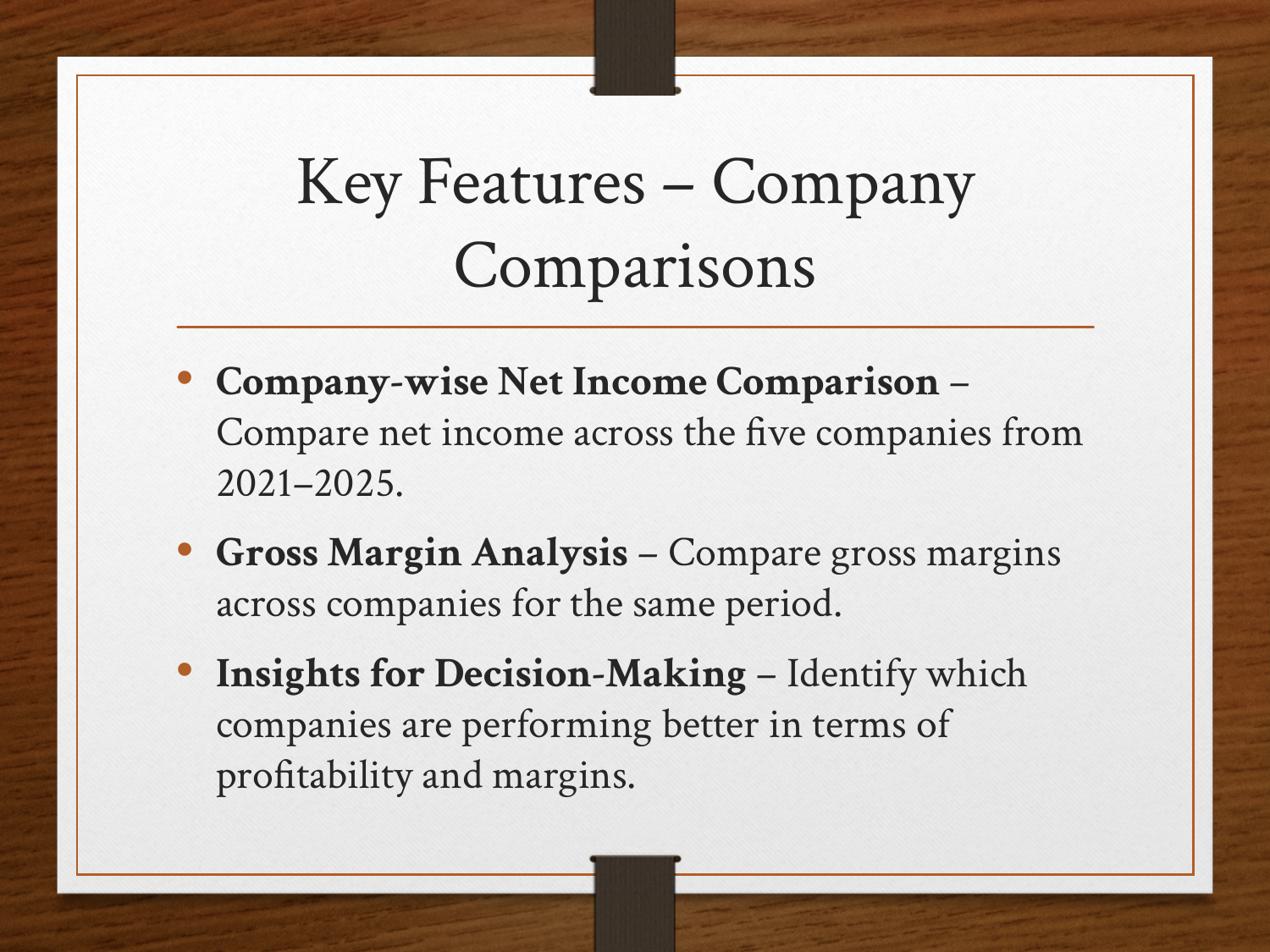

# Key Features – Company Comparisons
Company-wise Net Income Comparison – Compare net income across the five companies from 2021–2025.
Gross Margin Analysis – Compare gross margins across companies for the same period.
Insights for Decision-Making – Identify which companies are performing better in terms of profitability and margins.